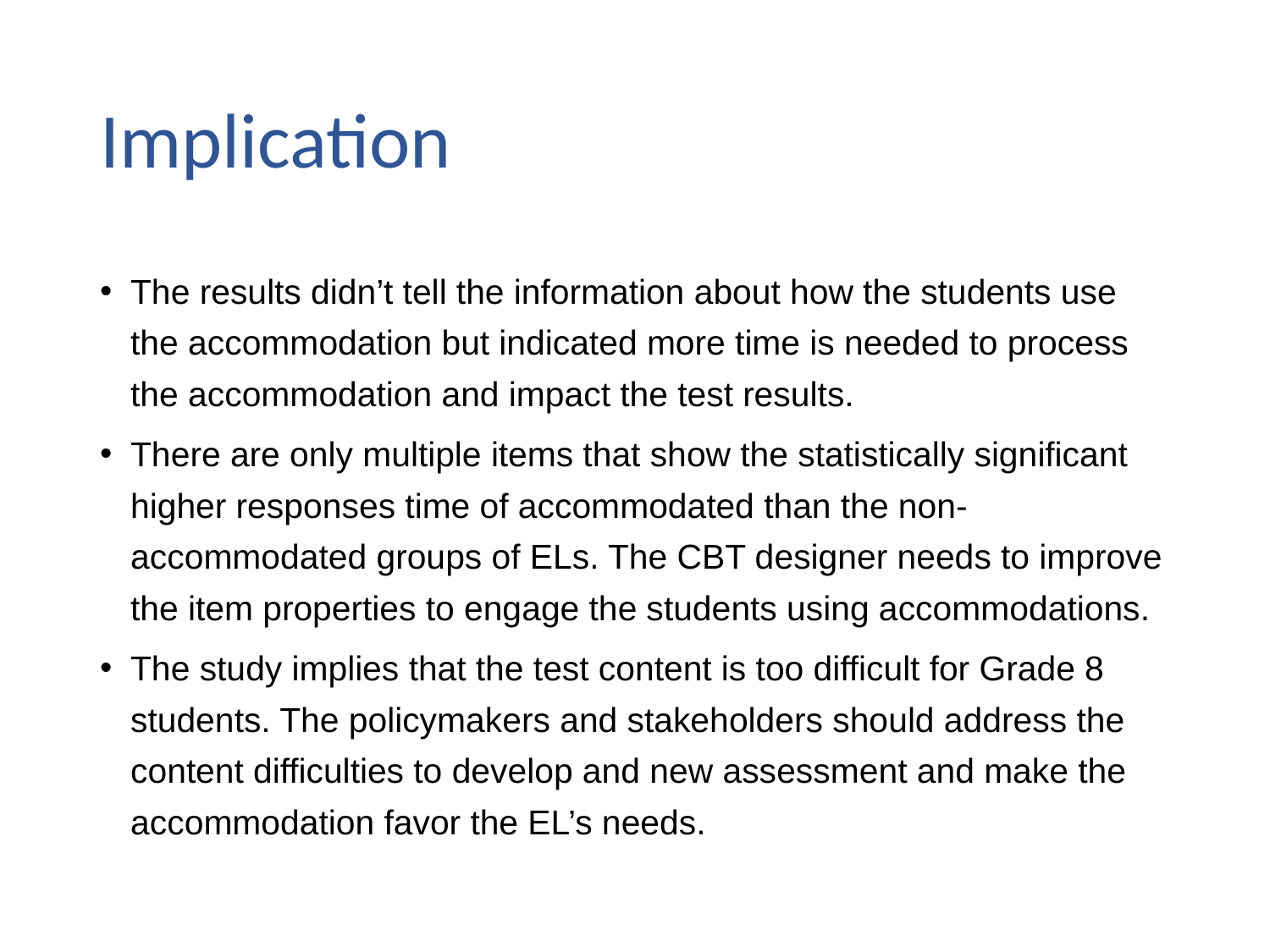

# Implication
The results didn’t tell the information about how the students use the accommodation but indicated more time is needed to process the accommodation and impact the test results.
There are only multiple items that show the statistically significant higher responses time of accommodated than the non-accommodated groups of ELs. The CBT designer needs to improve the item properties to engage the students using accommodations.
The study implies that the test content is too difficult for Grade 8 students. The policymakers and stakeholders should address the content difficulties to develop and new assessment and make the accommodation favor the EL’s needs.